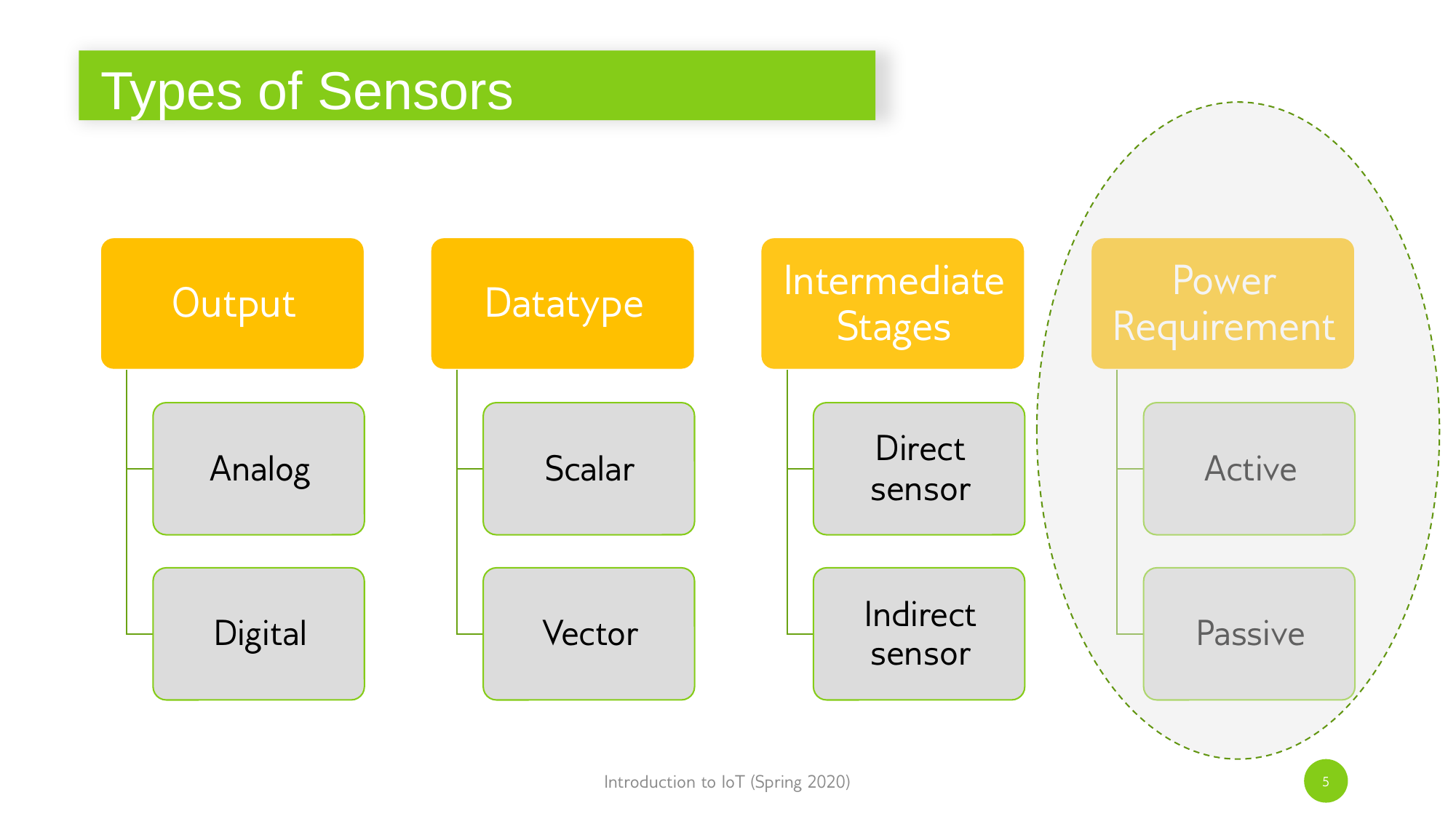

# Types of Sensors

Output
Analog
Digital
Datatype
Scalar
Vector
Intermediate Stages
Direct sensor
Indirect sensor
Power Requirement
Active
Passive
Introduction to IoT (Spring 2020)
5